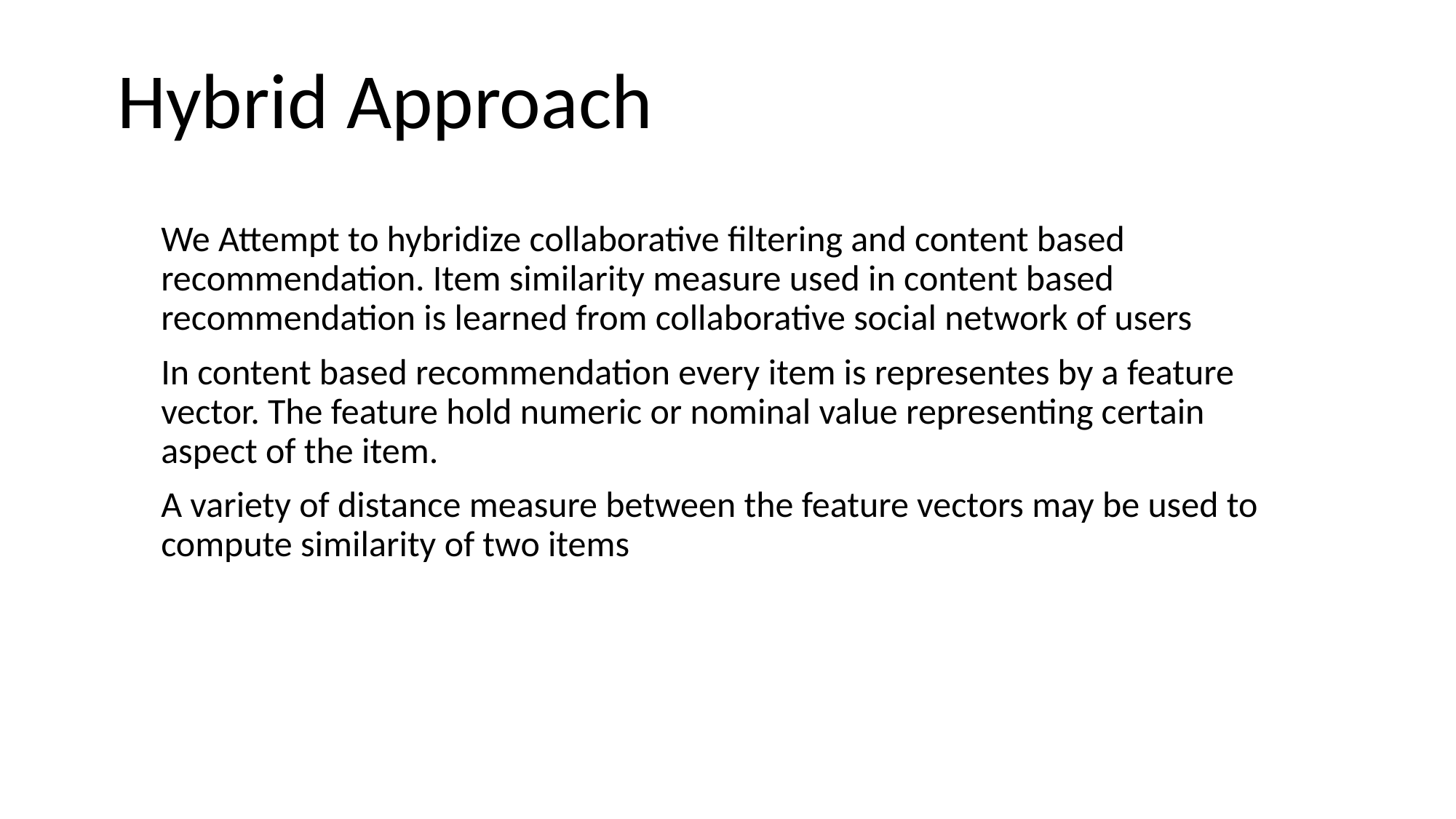

# Hybrid Approach
We Attempt to hybridize collaborative filtering and content based recommendation. Item similarity measure used in content based recommendation is learned from collaborative social network of users
In content based recommendation every item is representes by a feature vector. The feature hold numeric or nominal value representing certain aspect of the item.
A variety of distance measure between the feature vectors may be used to compute similarity of two items